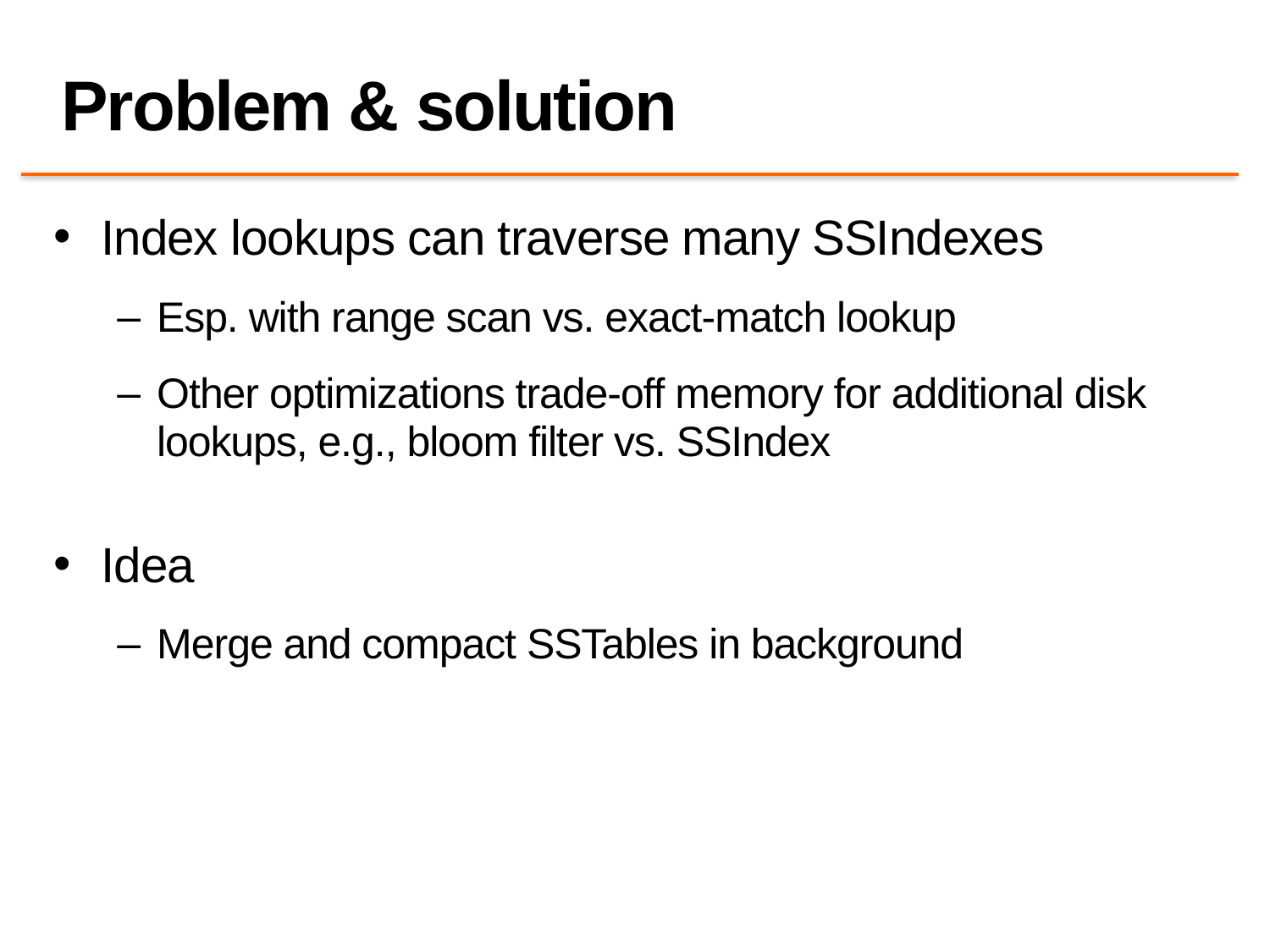

# Problem & solution
Index lookups can traverse many SSIndexes
Esp. with range scan vs. exact-match lookup
Other optimizations trade-off memory for additional disk lookups, e.g., bloom filter vs. SSIndex
Idea
Merge and compact SSTables in background